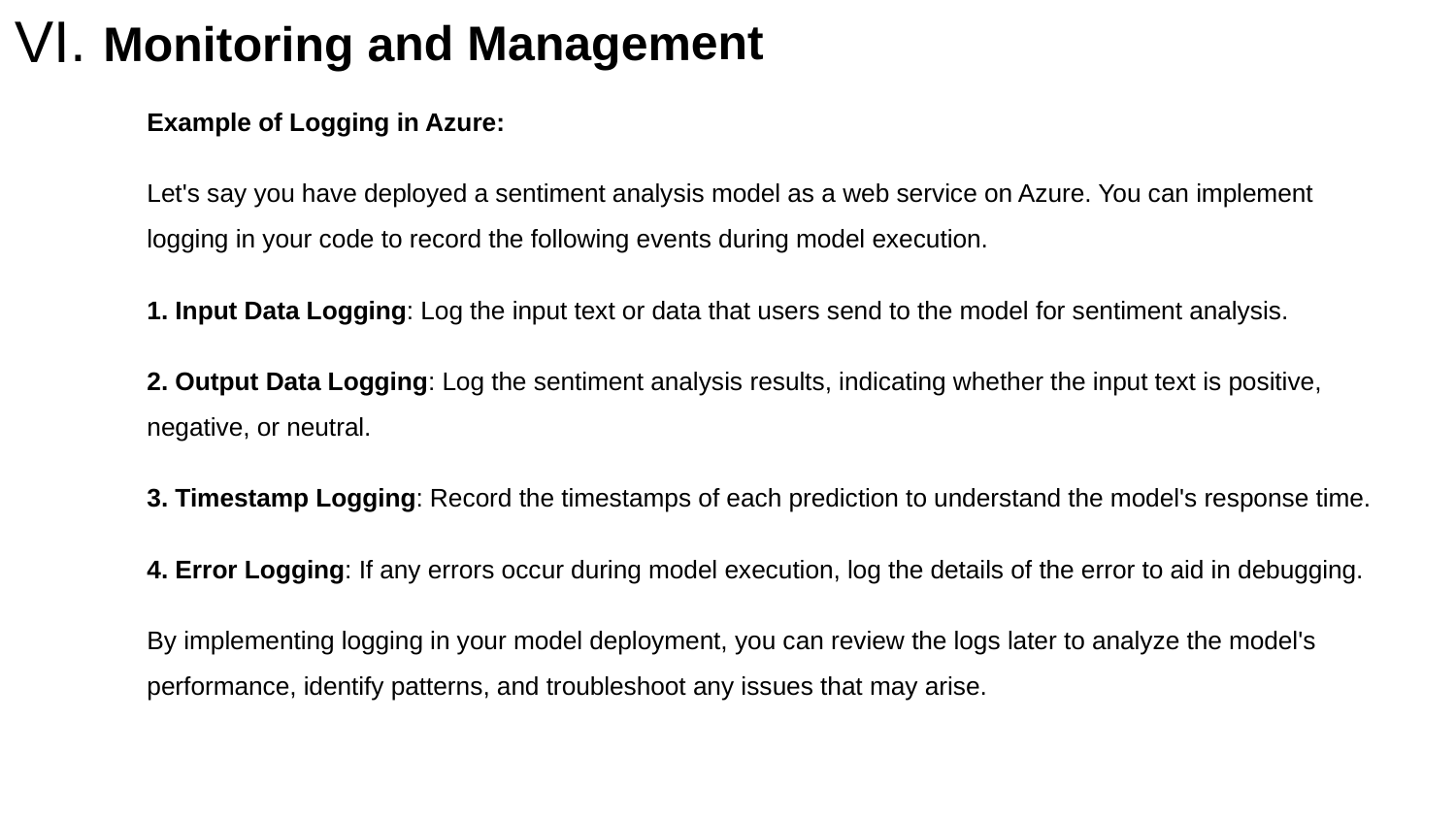

VI. Monitoring and Management
Example of Logging in Azure:
Let's say you have deployed a sentiment analysis model as a web service on Azure. You can implement logging in your code to record the following events during model execution.
1. Input Data Logging: Log the input text or data that users send to the model for sentiment analysis.
2. Output Data Logging: Log the sentiment analysis results, indicating whether the input text is positive, negative, or neutral.
3. Timestamp Logging: Record the timestamps of each prediction to understand the model's response time.
4. Error Logging: If any errors occur during model execution, log the details of the error to aid in debugging.
By implementing logging in your model deployment, you can review the logs later to analyze the model's performance, identify patterns, and troubleshoot any issues that may arise.